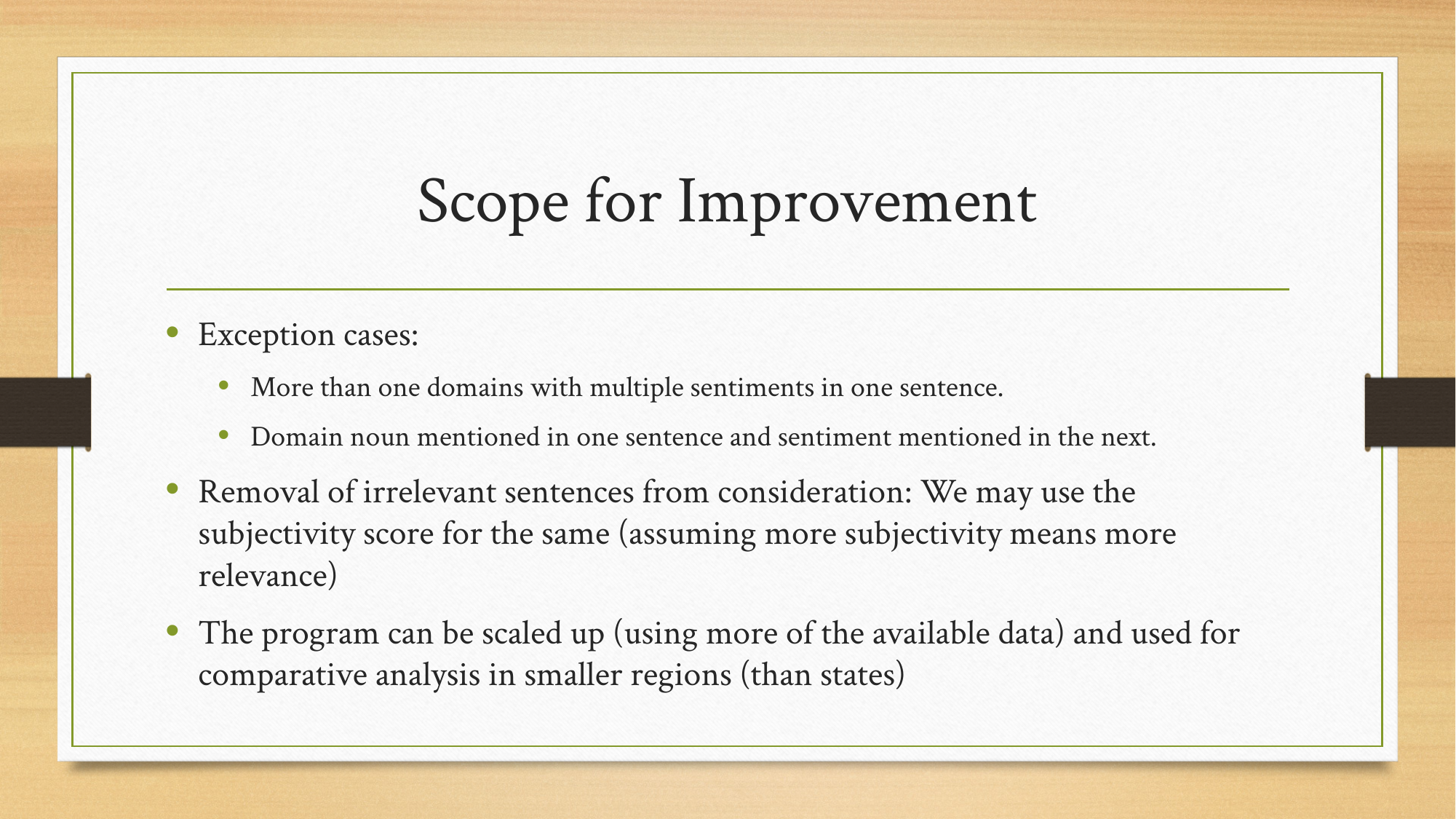

# Scope for Improvement
Exception cases:
More than one domains with multiple sentiments in one sentence.
Domain noun mentioned in one sentence and sentiment mentioned in the next.
Removal of irrelevant sentences from consideration: We may use the subjectivity score for the same (assuming more subjectivity means more relevance)
The program can be scaled up (using more of the available data) and used for comparative analysis in smaller regions (than states)